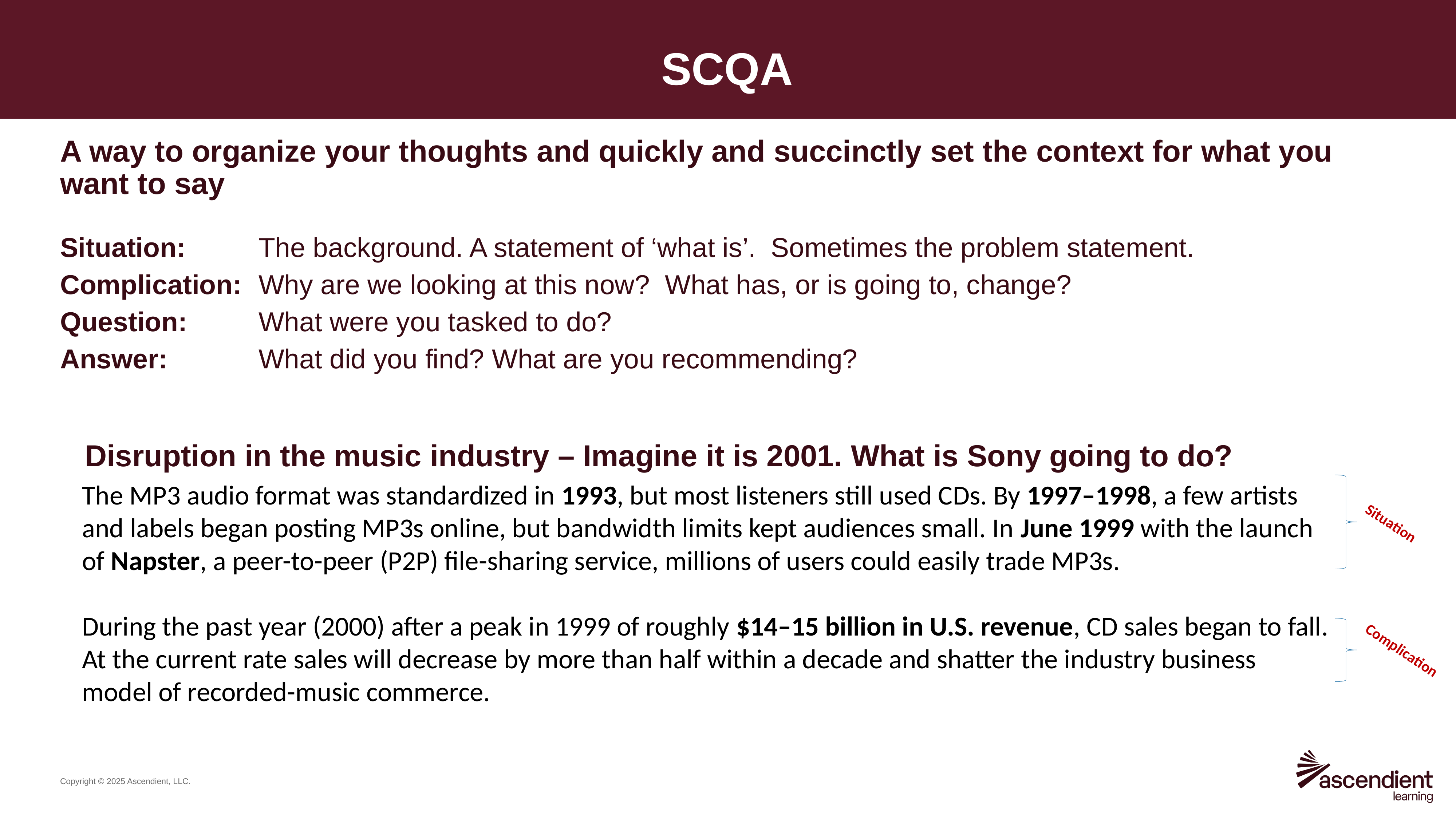

# SCQA
A way to organize your thoughts and quickly and succinctly set the context for what you want to say
Situation: 	The background. A statement of ‘what is’.  Sometimes the problem statement.
Complication: 	Why are we looking at this now?  What has, or is going to, change?
Question: 	What were you tasked to do?
Answer: 	What did you find? What are you recommending?
Disruption in the music industry – Imagine it is 2001. What is Sony going to do?
The MP3 audio format was standardized in 1993, but most listeners still used CDs. By 1997–1998, a few artists and labels began posting MP3s online, but bandwidth limits kept audiences small. In June 1999 with the launch of Napster, a peer-to-peer (P2P) file-sharing service, millions of users could easily trade MP3s.

During the past year (2000) after a peak in 1999 of roughly $14–15 billion in U.S. revenue, CD sales began to fall. At the current rate sales will decrease by more than half within a decade and shatter the industry business model of recorded-music commerce.

Situation

Complication
Copyright © 2025 Ascendient, LLC.